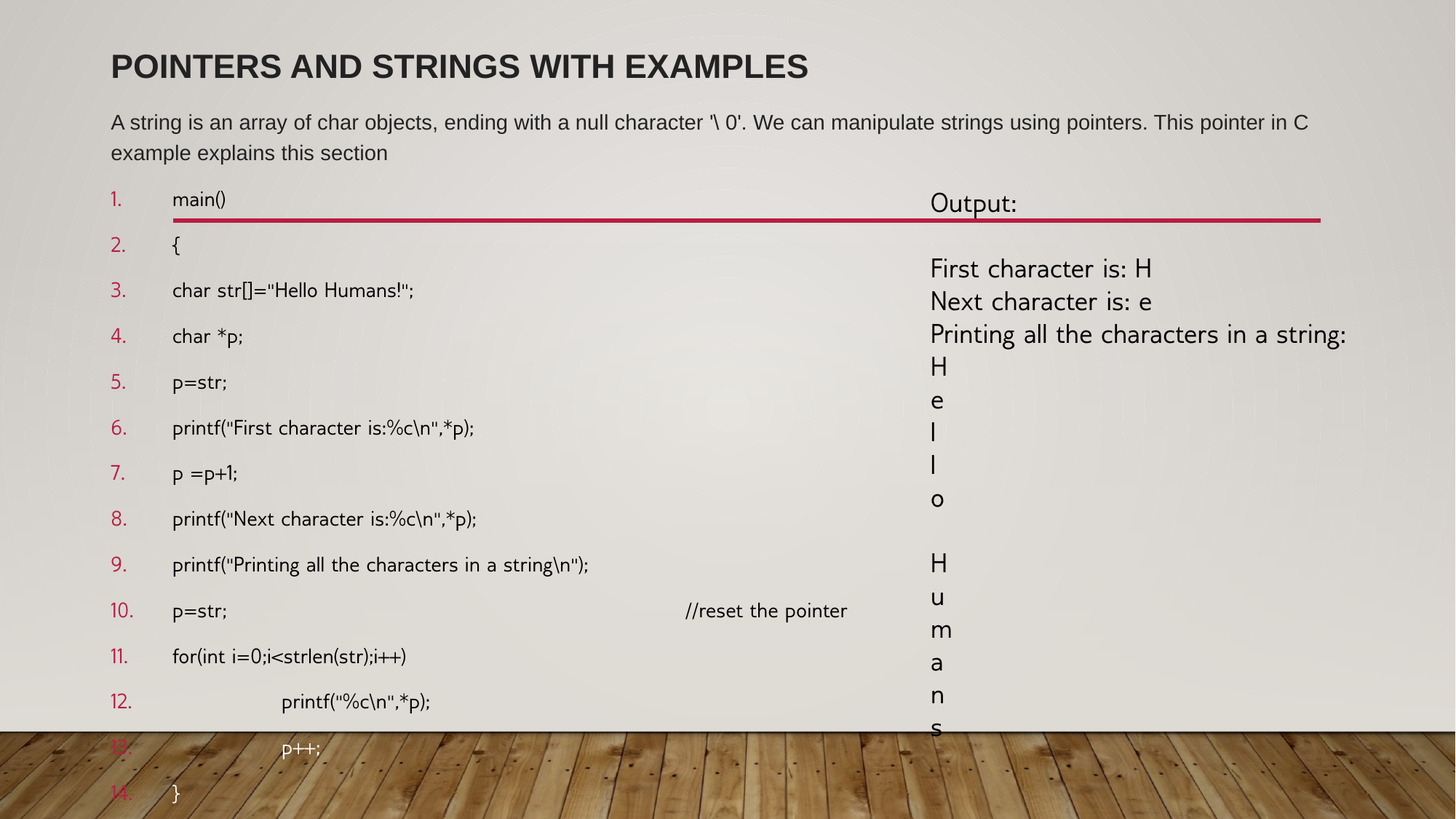

# Pointers and Strings with Examples
A string is an array of char objects, ending with a null character '\ 0'. We can manipulate strings using pointers. This pointer in C example explains this section
main()
{
char str[]="Hello Humans!";
char *p;
p=str;
printf("First character is:%c\n",*p);
p =p+1;
printf("Next character is:%c\n",*p);
printf("Printing all the characters in a string\n");
p=str;                                                                        //reset the pointer
for(int i=0;i<strlen(str);i++)
	printf("%c\n",*p);
	p++;
}
Output:

First character is: H
Next character is: e
Printing all the characters in a string:
H
e
l
l
o

H
u
m
a
n
s